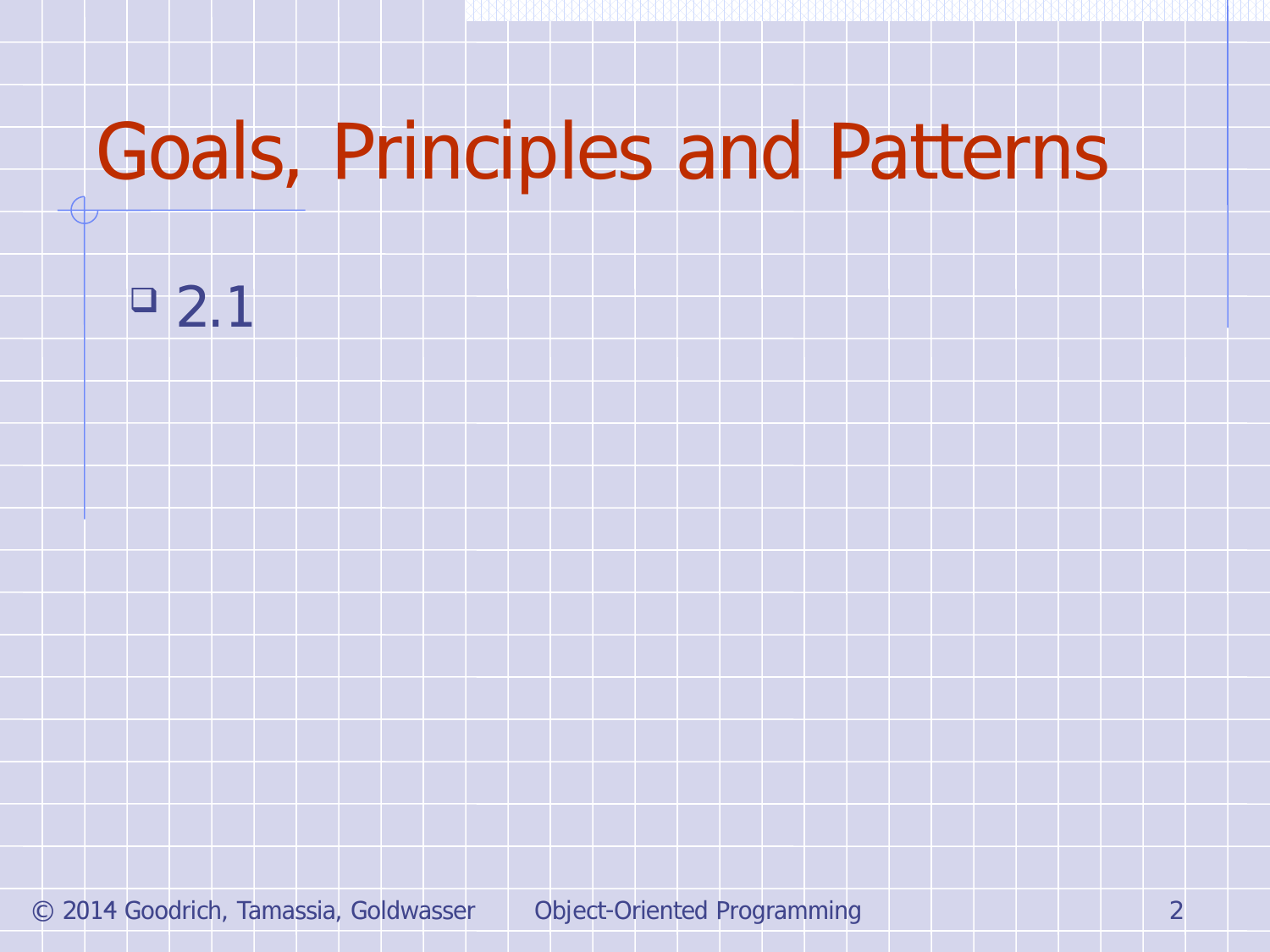

# Goals, Principles and Patterns
2.1
© 2014 Goodrich, Tamassia, Goldwasser
Object-Oriented Programming
2